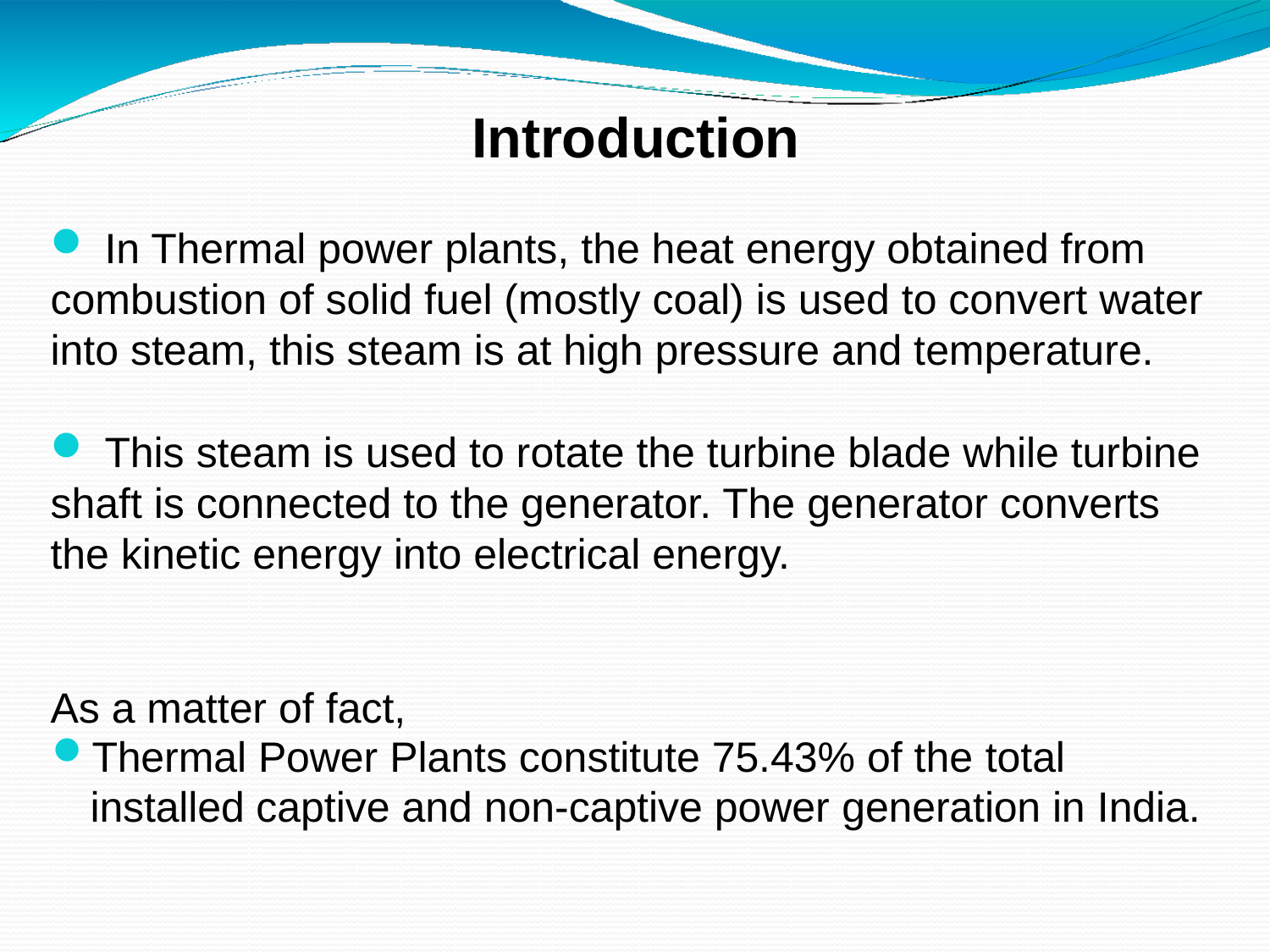

# Introduction

 In Thermal power plants, the heat energy obtained from combustion of solid fuel (mostly coal) is used to convert water into steam, this steam is at high pressure and temperature.

 This steam is used to rotate the turbine blade while turbine shaft is connected to the generator. The generator converts the kinetic energy into electrical energy.

As a matter of fact,
Thermal Power Plants constitute 75.43% of the total installed captive and non-captive power generation in India.